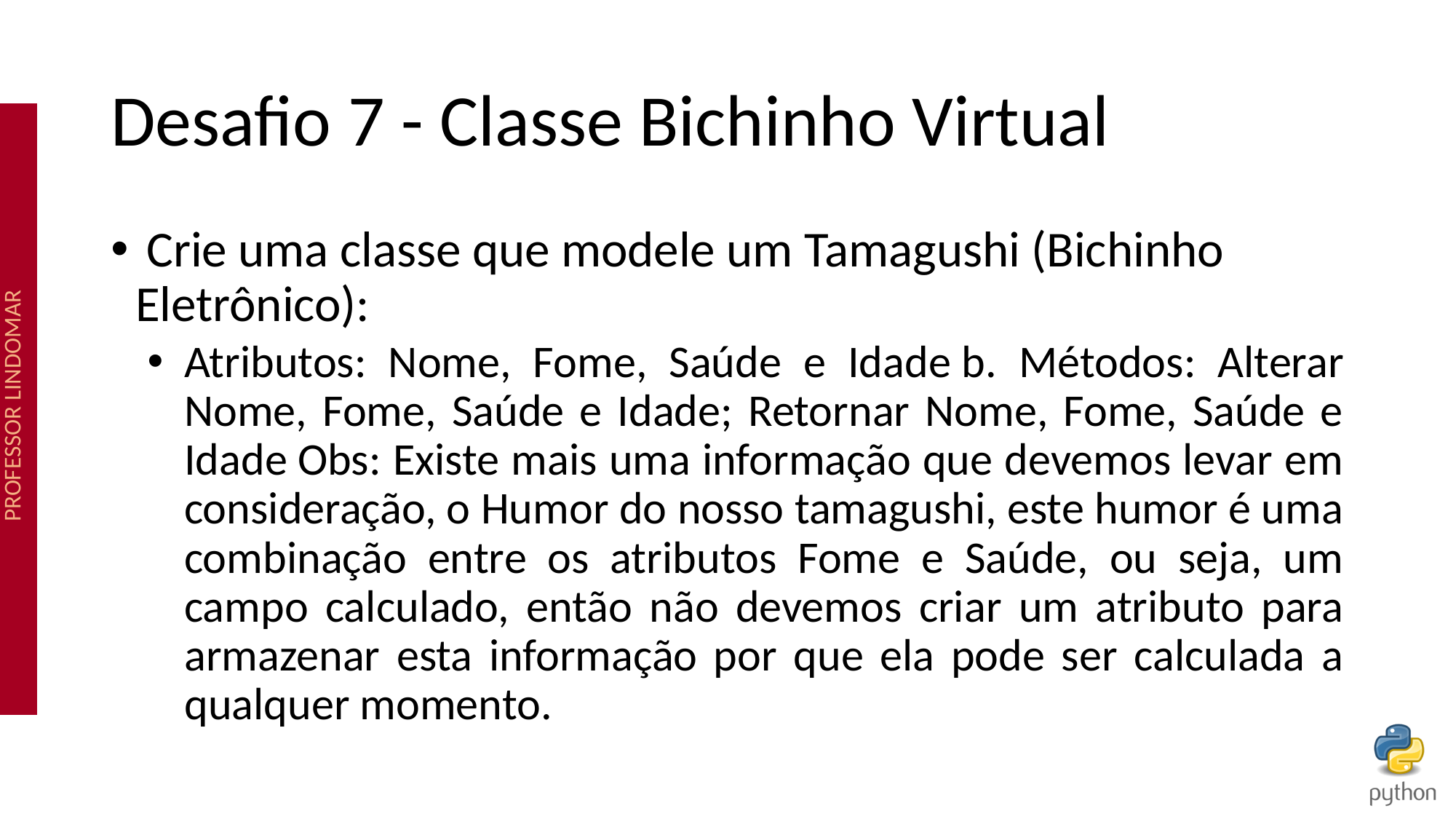

# Desafio 7 - Classe Bichinho Virtual
 Crie uma classe que modele um Tamagushi (Bichinho Eletrônico):
Atributos: Nome, Fome, Saúde e Idade b. Métodos: Alterar Nome, Fome, Saúde e Idade; Retornar Nome, Fome, Saúde e Idade Obs: Existe mais uma informação que devemos levar em consideração, o Humor do nosso tamagushi, este humor é uma combinação entre os atributos Fome e Saúde, ou seja, um campo calculado, então não devemos criar um atributo para armazenar esta informação por que ela pode ser calculada a qualquer momento.

107